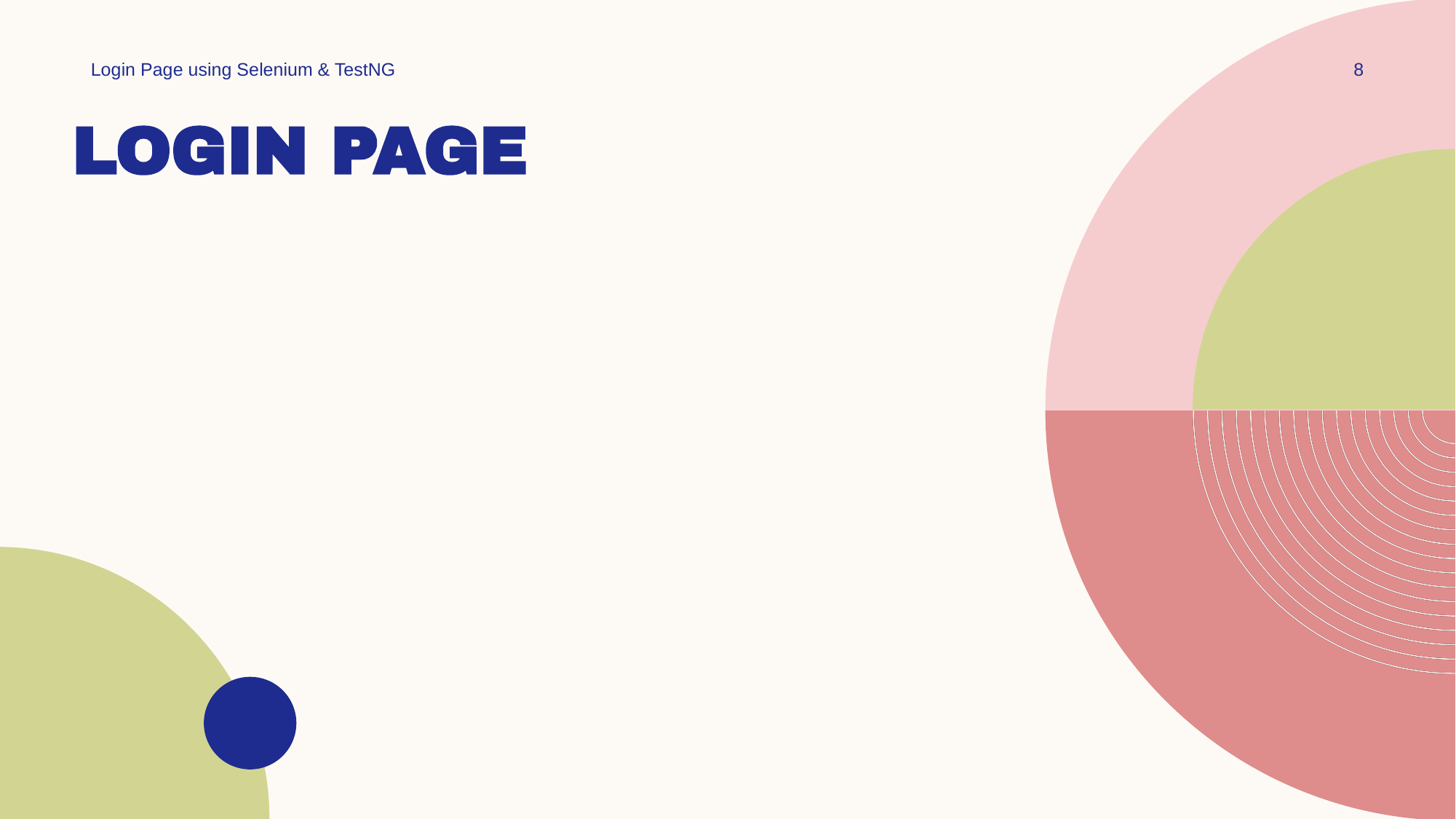

8
Login Page using Selenium & TestNG
# Login page